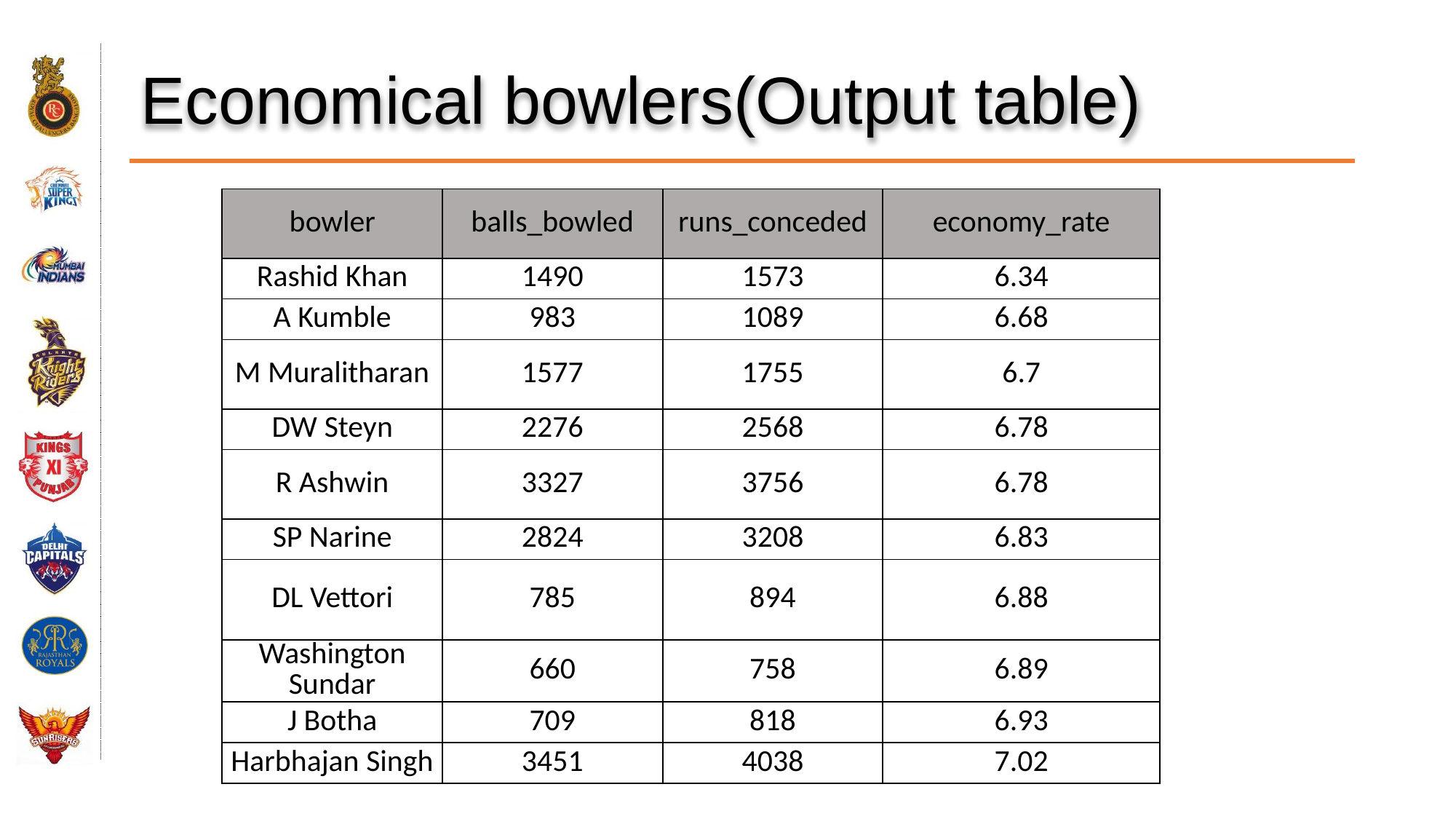

# Economical bowlers(Output table)
| bowler | balls\_bowled | runs\_conceded | economy\_rate |
| --- | --- | --- | --- |
| Rashid Khan | 1490 | 1573 | 6.34 |
| A Kumble | 983 | 1089 | 6.68 |
| M Muralitharan | 1577 | 1755 | 6.7 |
| DW Steyn | 2276 | 2568 | 6.78 |
| R Ashwin | 3327 | 3756 | 6.78 |
| SP Narine | 2824 | 3208 | 6.83 |
| DL Vettori | 785 | 894 | 6.88 |
| Washington Sundar | 660 | 758 | 6.89 |
| J Botha | 709 | 818 | 6.93 |
| Harbhajan Singh | 3451 | 4038 | 7.02 |